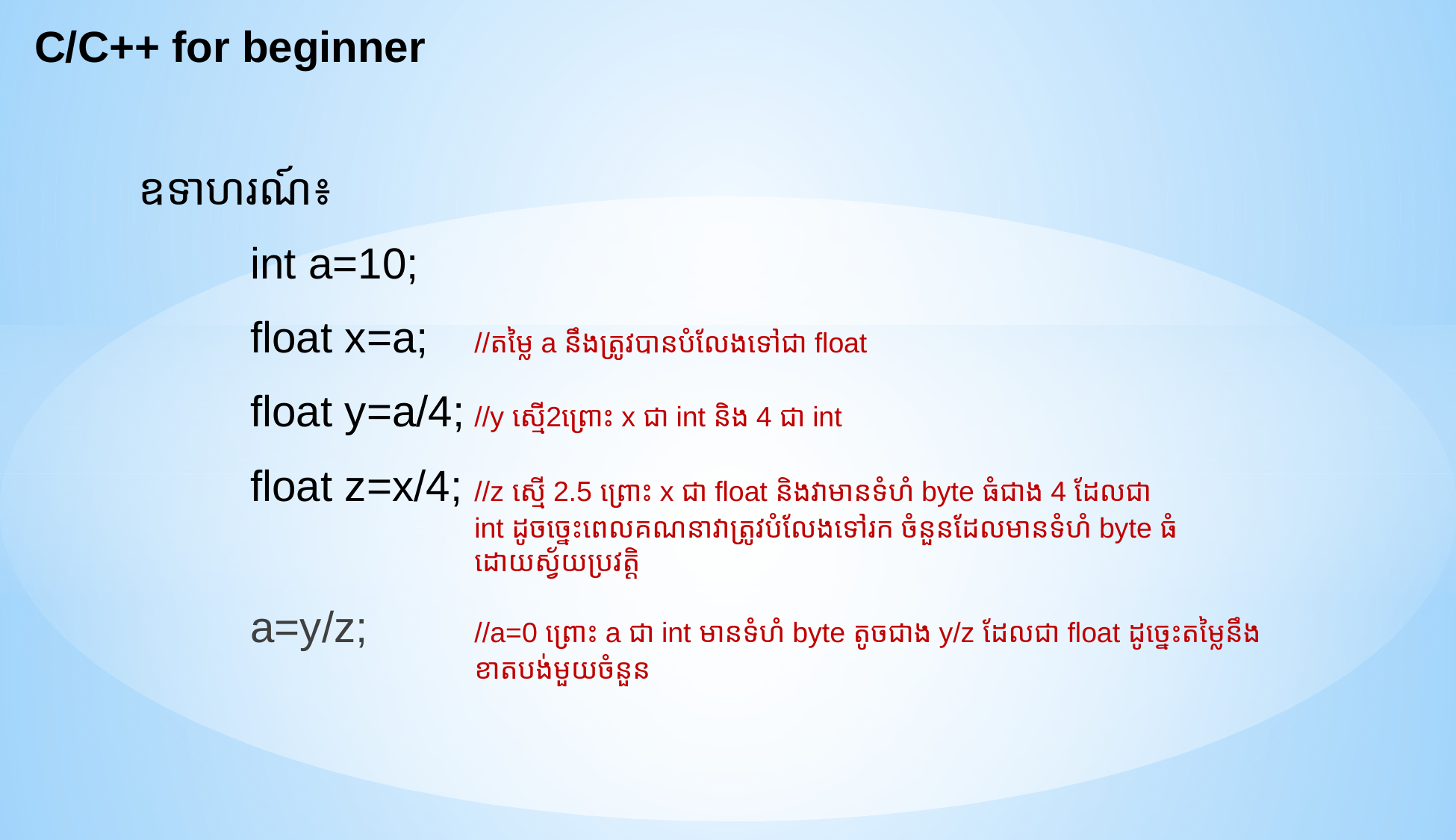

C/C++ for beginner
ឧទាហរណ៍៖
	int a=10;
	float x=a;  	//តម្លៃ a នឹងត្រូវបានបំលែងទៅជា float
	float y=a/4;	//y ស្មើ2ព្រោះ x ជា int និង 4 ជា int
	float z=x/4;	//z ស្មើ 2.5 ព្រោះ x ជា float និងវាមានទំហំ byte ធំជាង 4 ដែលជា				int ដូចច្នេះពេលគណនាវាត្រូវបំលែងទៅរក ចំនួនដែលមានទំហំ byte ធំ				ដោយស្វ័យប្រវត្តិ
	a=y/z; 	//a=0 ព្រោះ a ជា int មានទំហំ byte តូចជាង y/z ដែលជា float ដូច្នេះតម្លៃនឹង			ខាតបង់មួយចំនួន